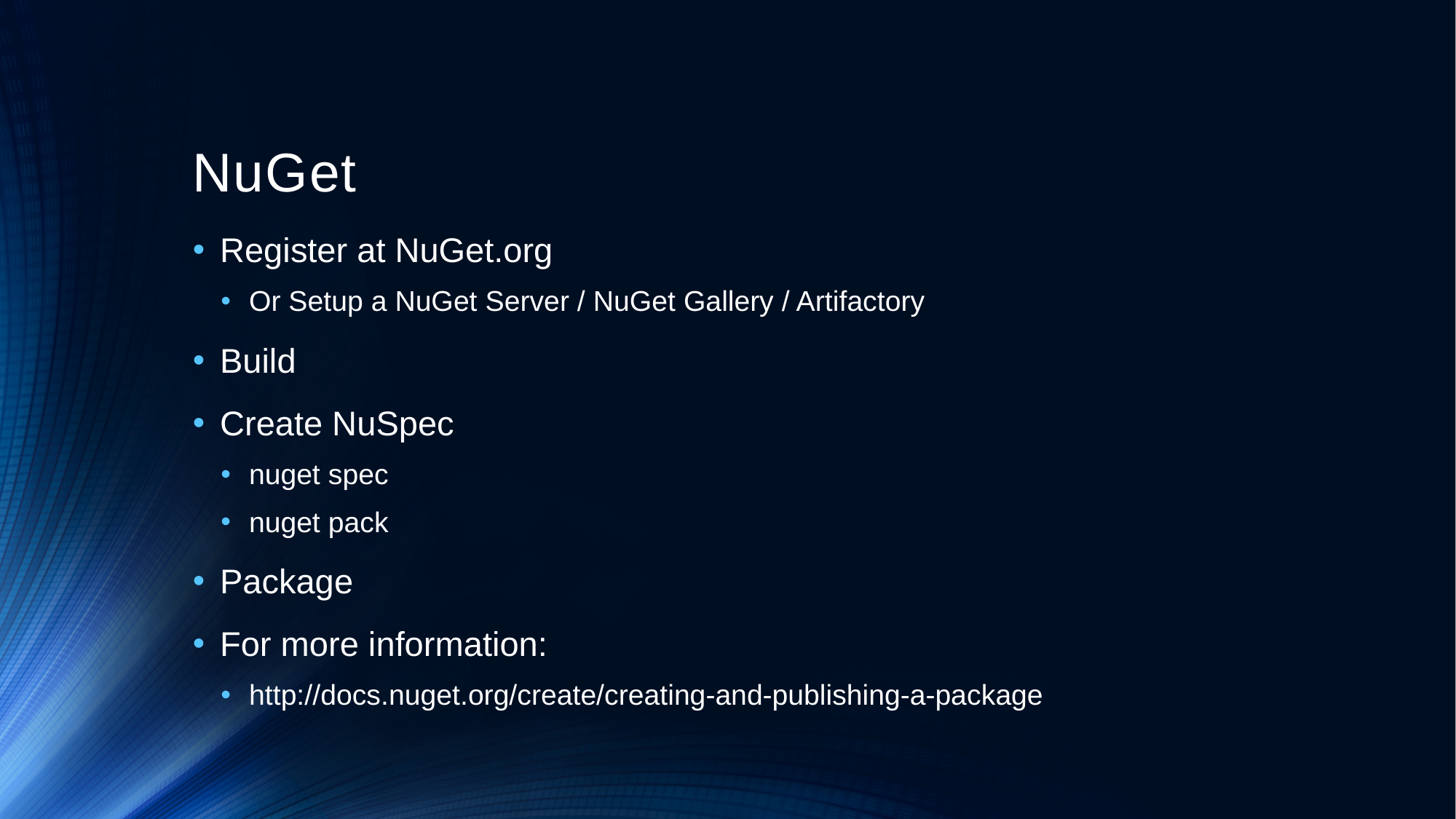

# NuGet
Register at NuGet.org
Or Setup a NuGet Server / NuGet Gallery / Artifactory
Build
Create NuSpec
nuget spec
nuget pack
Package
For more information:
http://docs.nuget.org/create/creating-and-publishing-a-package